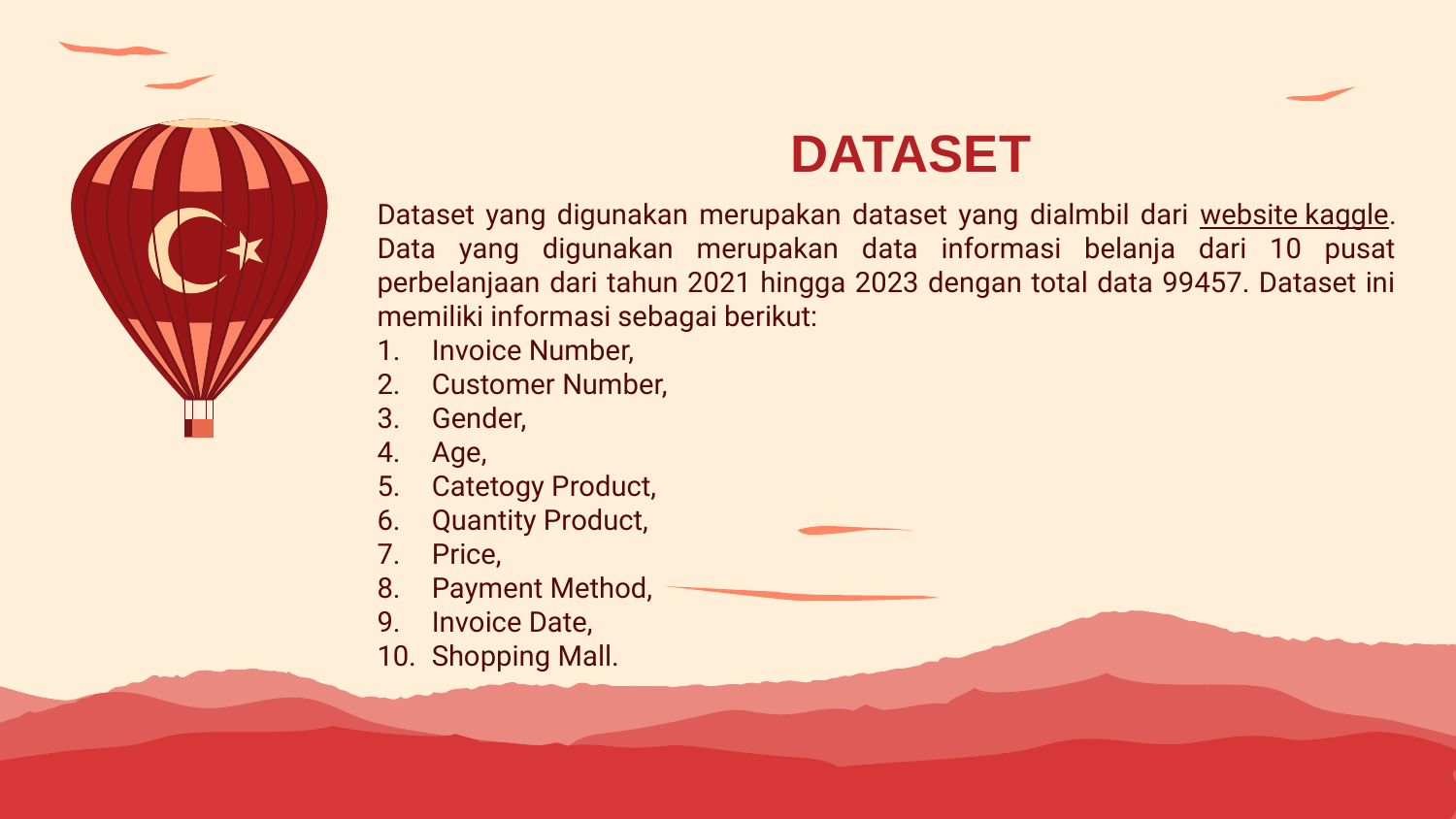

# DATASET

Dataset yang digunakan merupakan dataset yang dialmbil dari website kaggle. Data yang digunakan merupakan data informasi belanja dari 10 pusat perbelanjaan dari tahun 2021 hingga 2023 dengan total data 99457. Dataset ini memiliki informasi sebagai berikut:
Invoice Number,
Customer Number,
Gender,
Age,
Catetogy Product,
Quantity Product,
Price,
Payment Method,
Invoice Date,
Shopping Mall.